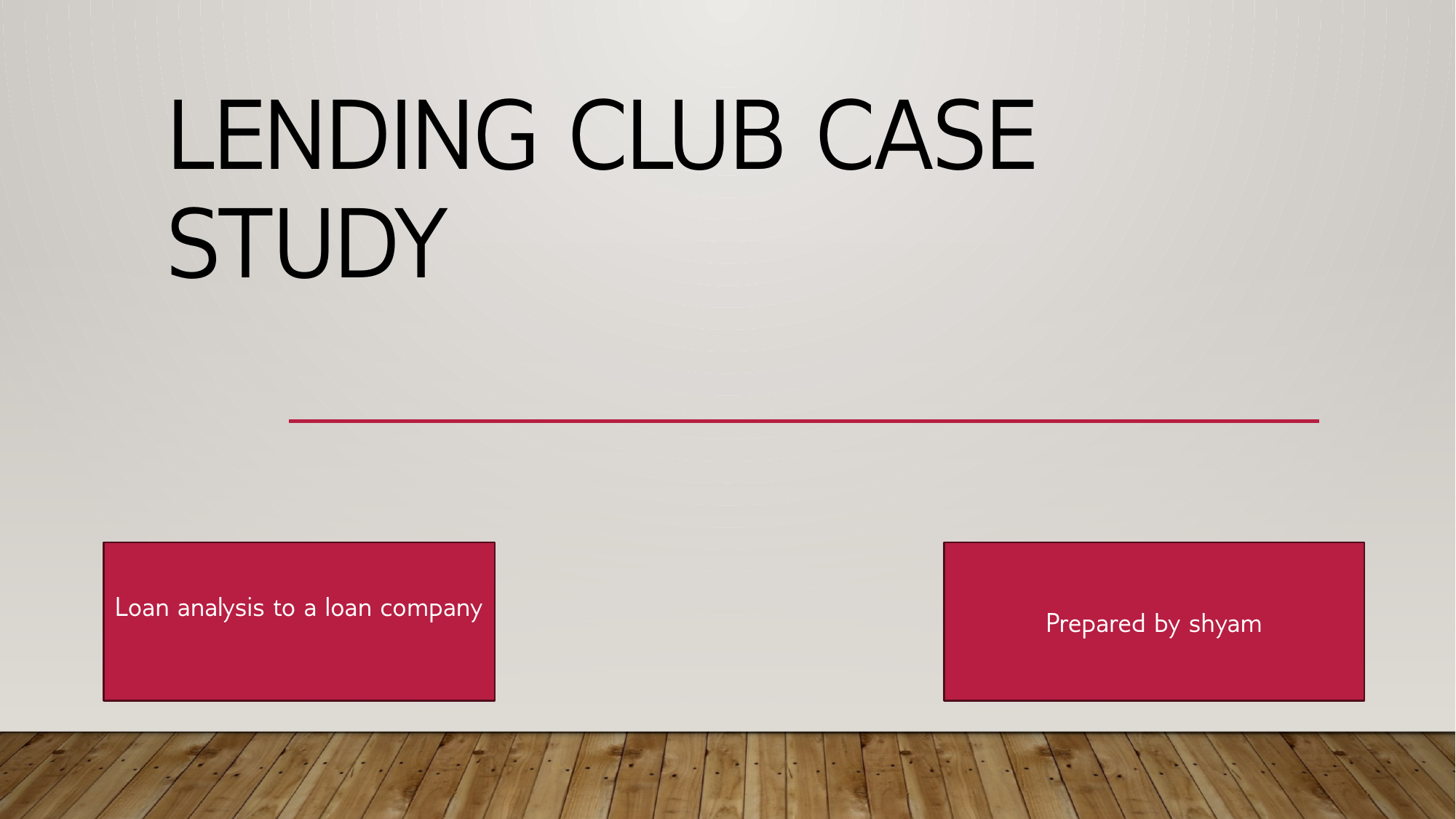

# Lending club case study
Loan analysis to a loan company

Prepared by shyam